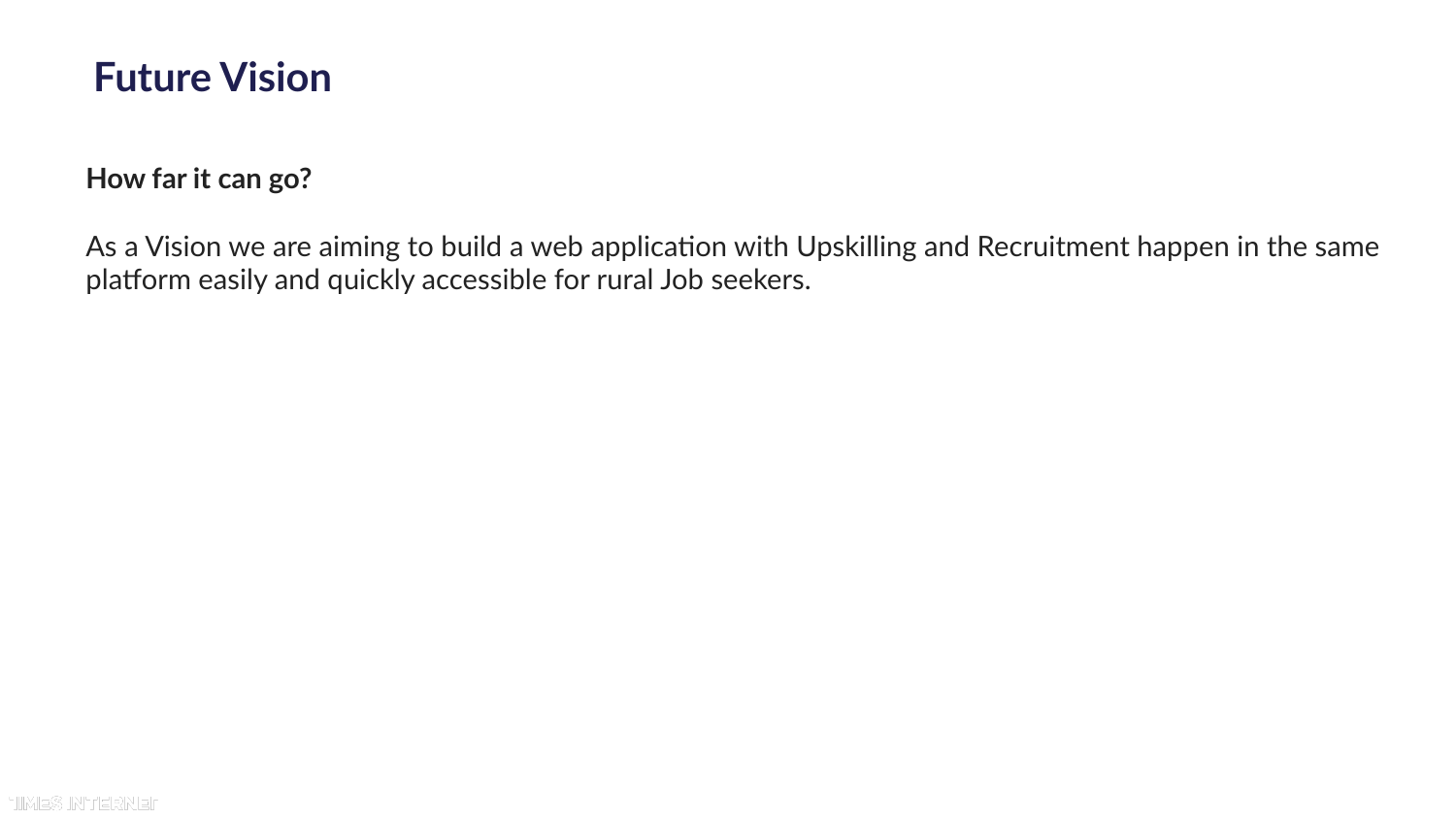

# Future Vision
How far it can go?

As a Vision we are aiming to build a web application with Upskilling and Recruitment happen in the same platform easily and quickly accessible for rural Job seekers.